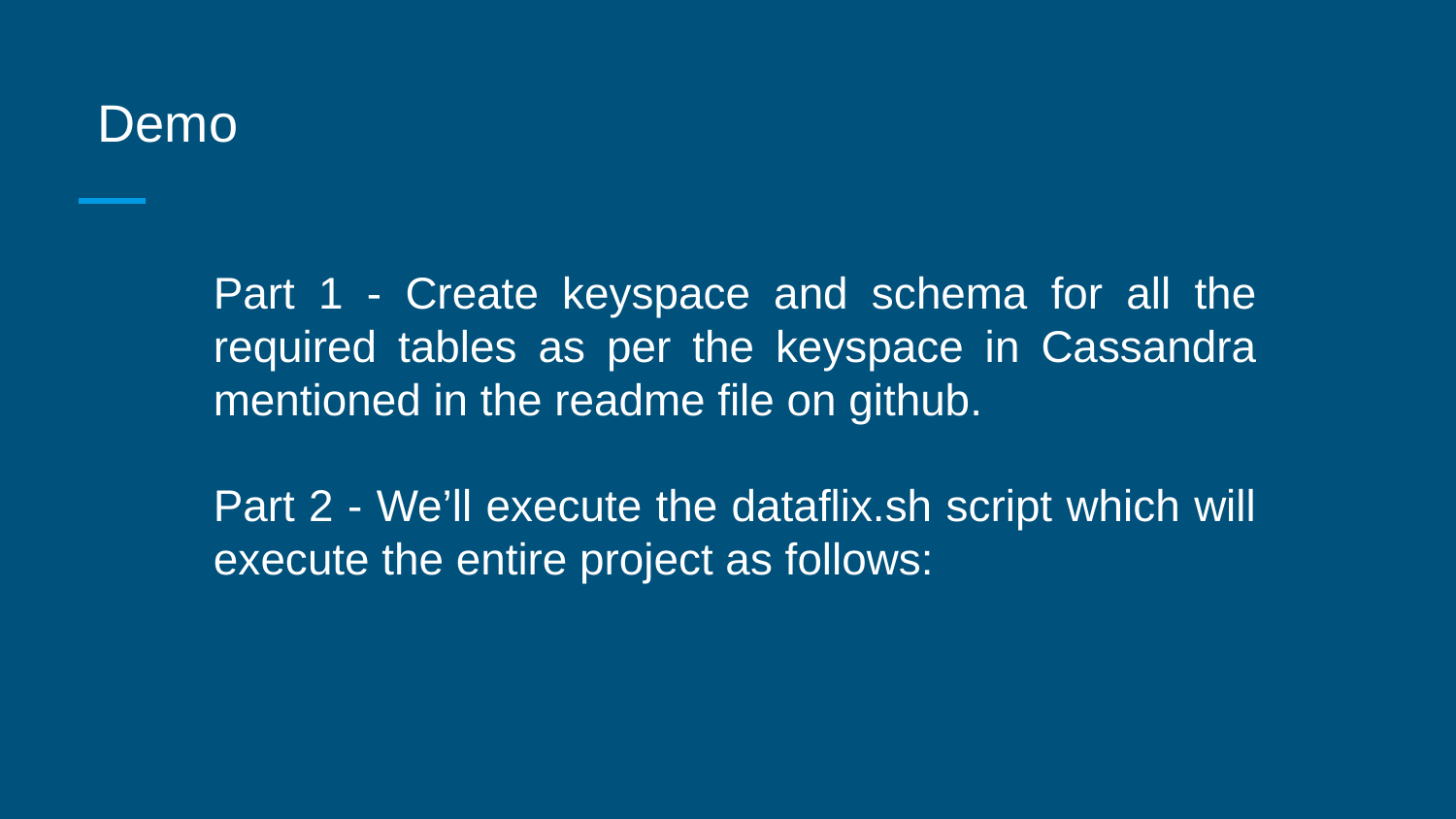

Demo
# Part 1 - Create keyspace and schema for all the required tables as per the keyspace in Cassandra mentioned in the readme file on github.

Part 2 - We’ll execute the dataflix.sh script which will execute the entire project as follows: